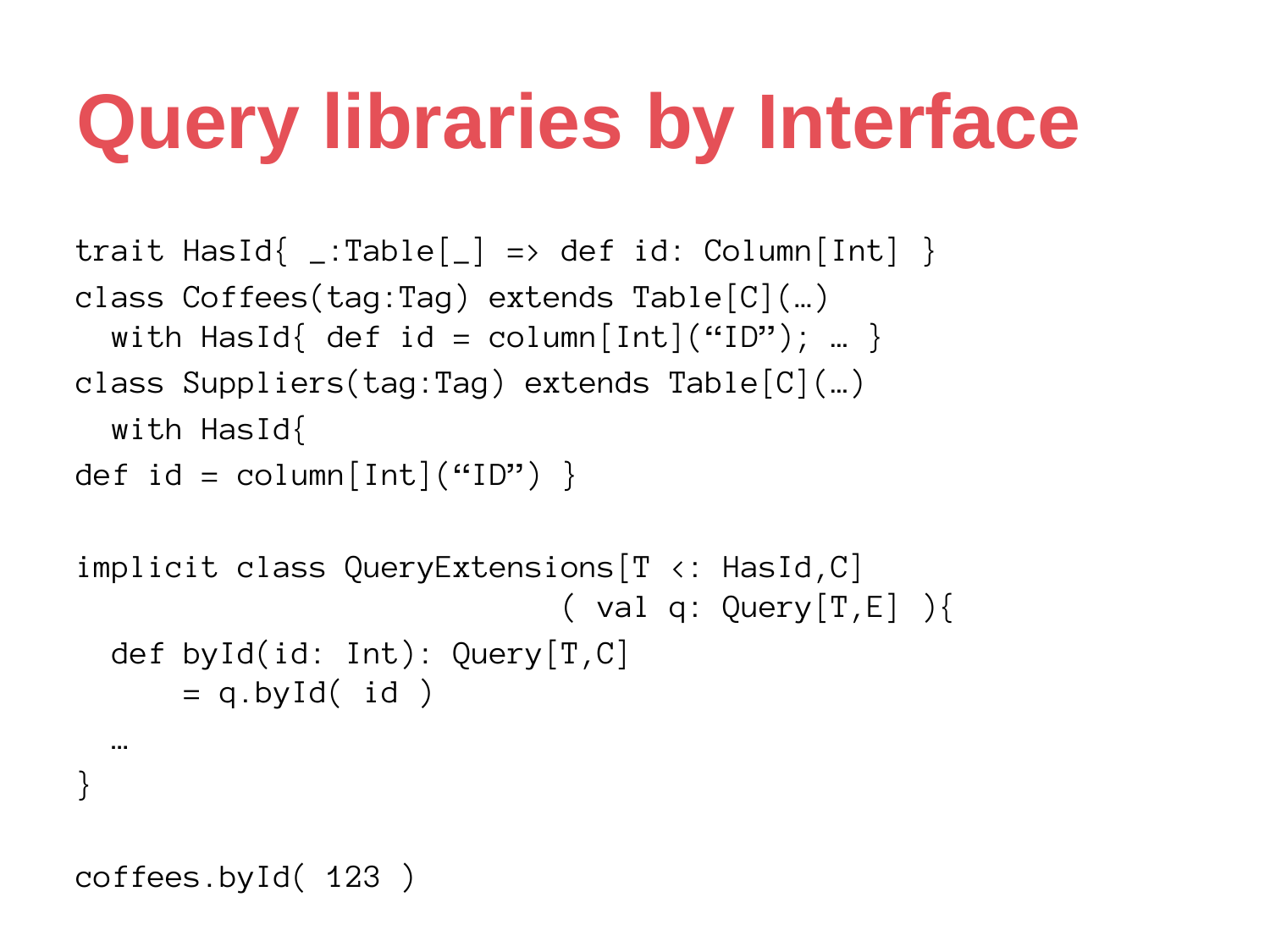

# Query libraries by Interface
trait HasId{ _:Table[_] => def id: Column[Int] }
class Coffees(tag:Tag) extends Table[C](…)
  with HasId{ def id = column[Int](“ID”); … }
class Suppliers(tag:Tag) extends Table[C](…)
  with HasId{
def id = column[Int](“ID”) }

implicit class QueryExtensions[T <: HasId,C]
                           ( val q: Query[T,E] ){
  def byId(id: Int): Query[T,C]
      = q.byId( id )
  …
}

coffees.byId( 123 )